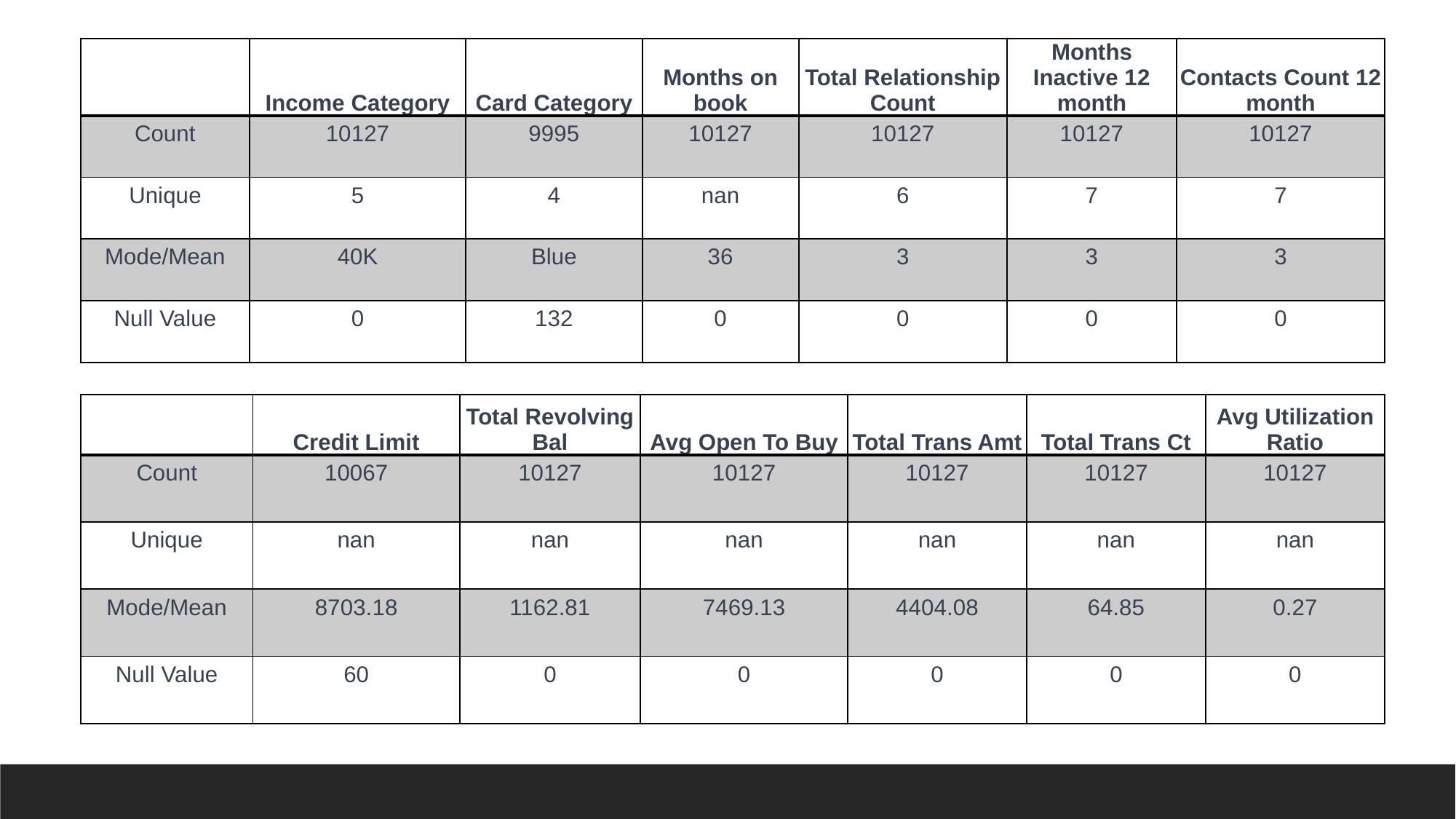

|  | Income Category | Card Category | Months on book | Total Relationship Count | Months Inactive 12 month | Contacts Count 12 month |
| --- | --- | --- | --- | --- | --- | --- |
| Count | 10127 | 9995 | 10127 | 10127 | 10127 | 10127 |
| Unique | 5 | 4 | nan | 6 | 7 | 7 |
| Mode/Mean | 40K | Blue | 36 | 3 | 3 | 3 |
| Null Value | 0 | 132 | 0 | 0 | 0 | 0 |
|  | Credit Limit | Total Revolving Bal | Avg Open To Buy | Total Trans Amt | Total Trans Ct | Avg Utilization Ratio |
| --- | --- | --- | --- | --- | --- | --- |
| Count | 10067 | 10127 | 10127 | 10127 | 10127 | 10127 |
| Unique | nan | nan | nan | nan | nan | nan |
| Mode/Mean | 8703.18 | 1162.81 | 7469.13 | 4404.08 | 64.85 | 0.27 |
| Null Value | 60 | 0 | 0 | 0 | 0 | 0 |